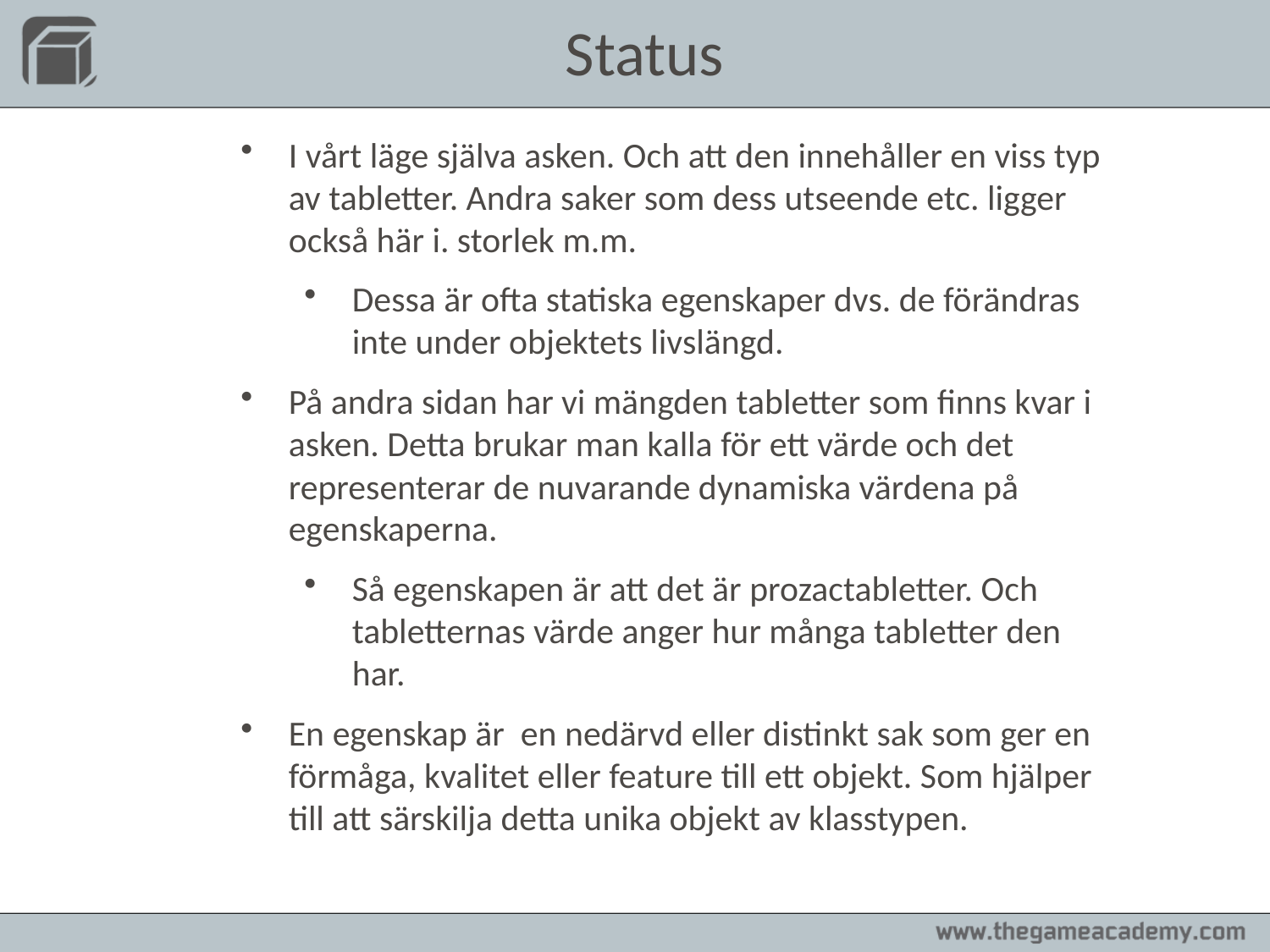

Status
I vårt läge själva asken. Och att den innehåller en viss typ av tabletter. Andra saker som dess utseende etc. ligger också här i. storlek m.m.
Dessa är ofta statiska egenskaper dvs. de förändras inte under objektets livslängd.
På andra sidan har vi mängden tabletter som finns kvar i asken. Detta brukar man kalla för ett värde och det representerar de nuvarande dynamiska värdena på egenskaperna.
Så egenskapen är att det är prozactabletter. Och tabletternas värde anger hur många tabletter den har.
En egenskap är  en nedärvd eller distinkt sak som ger en förmåga, kvalitet eller feature till ett objekt. Som hjälper till att särskilja detta unika objekt av klasstypen.